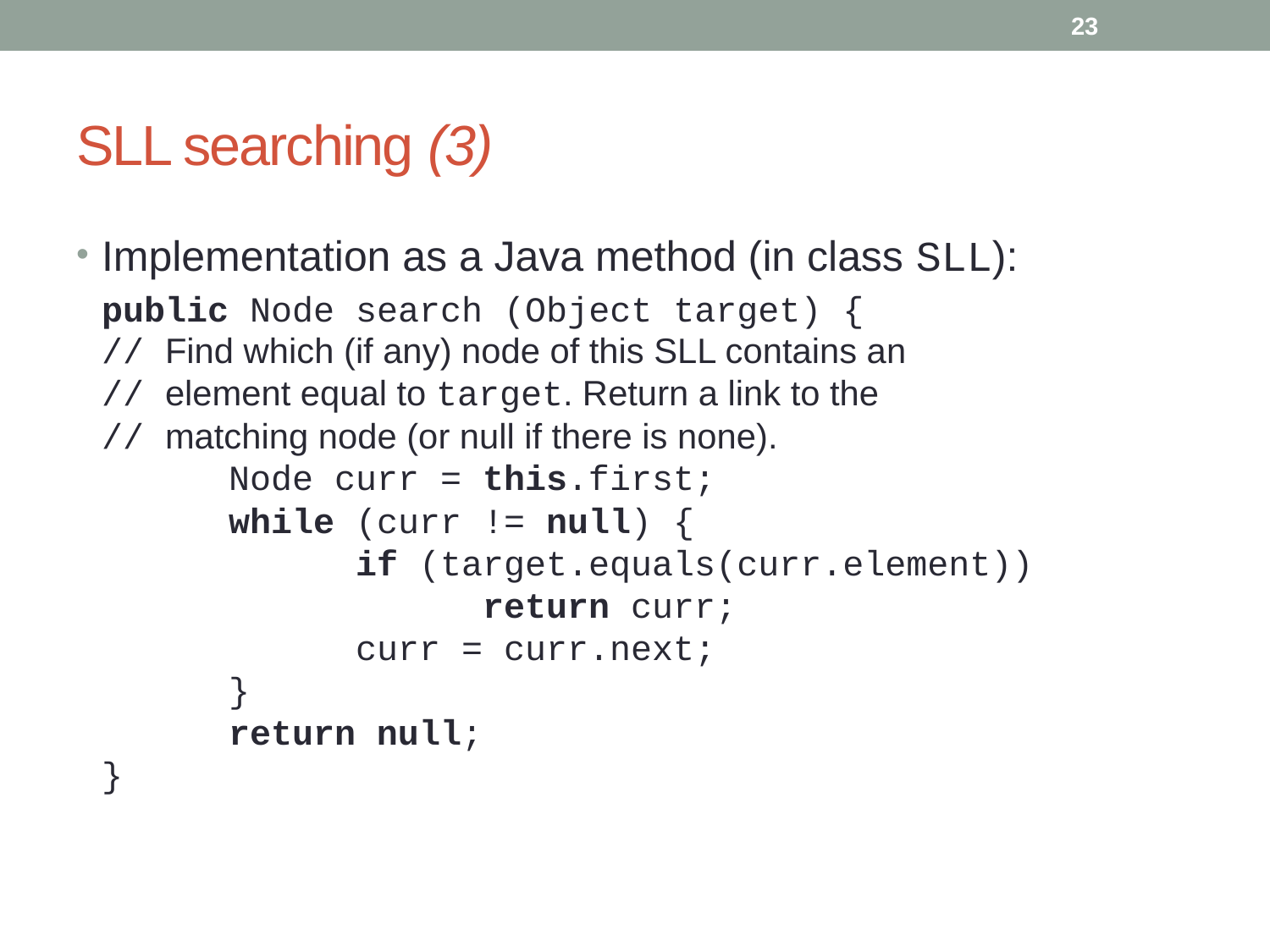

23
# SLL searching (3)
Implementation as a Java method (in class SLL):
	public Node search (Object target) {
// Find which (if any) node of this SLL contains an
// element equal to target. Return a link to the
// matching node (or null if there is none).
	Node curr = this.first;
	while (curr != null) {
		if (target.equals(curr.element))
			return curr;
		curr = curr.next;
	}
	return null;
}